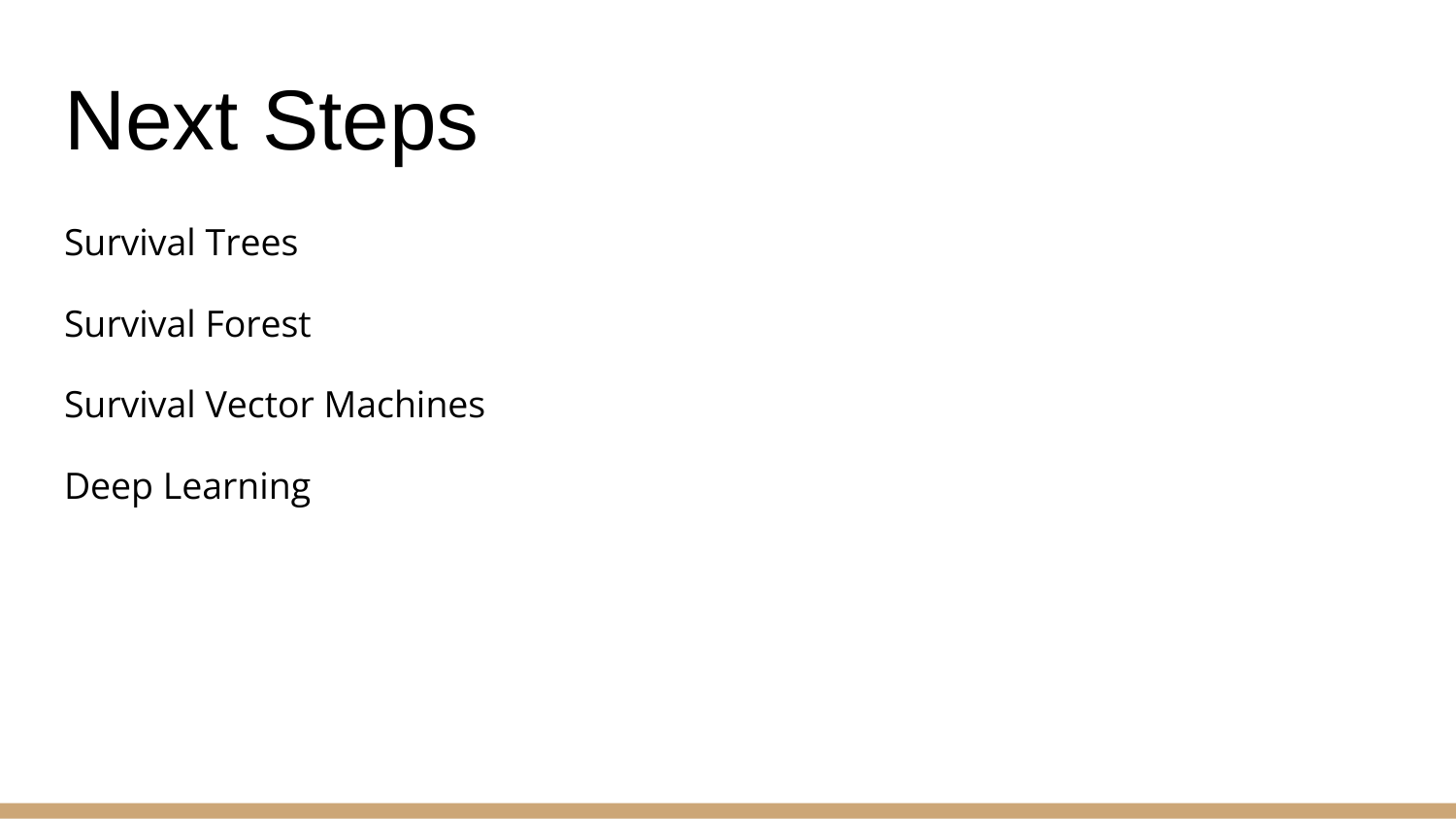

# Next Steps
Survival Trees
Survival Forest
Survival Vector Machines
Deep Learning